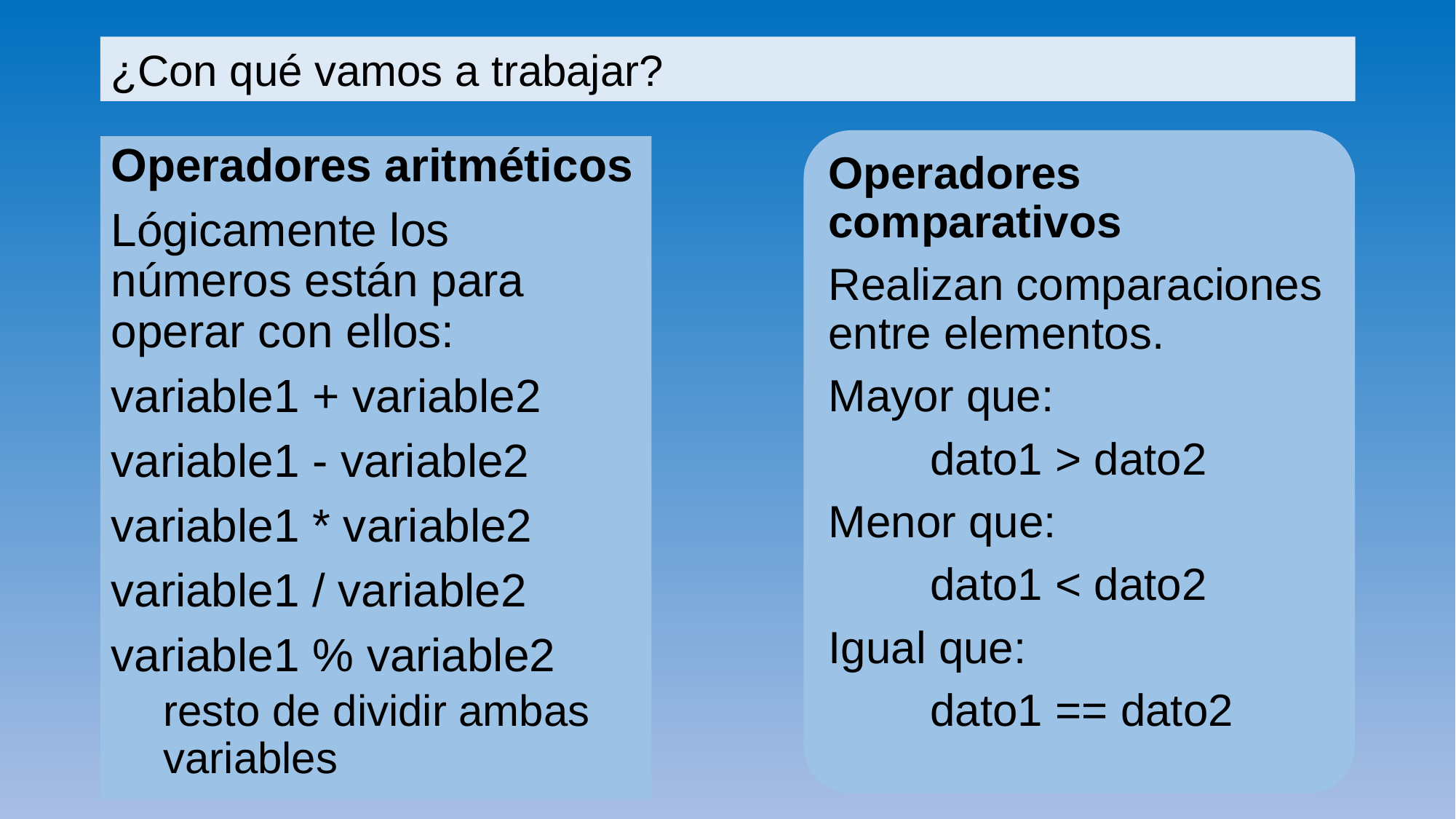

# ¿Con qué vamos a trabajar?
Operadores comparativos
Realizan comparaciones entre elementos.
Mayor que:
	dato1 > dato2
Menor que:
	dato1 < dato2
Igual que:
	dato1 == dato2
Operadores aritméticos
Lógicamente los números están para operar con ellos:
variable1 + variable2
variable1 - variable2
variable1 * variable2
variable1 / variable2
variable1 % variable2
resto de dividir ambas variables